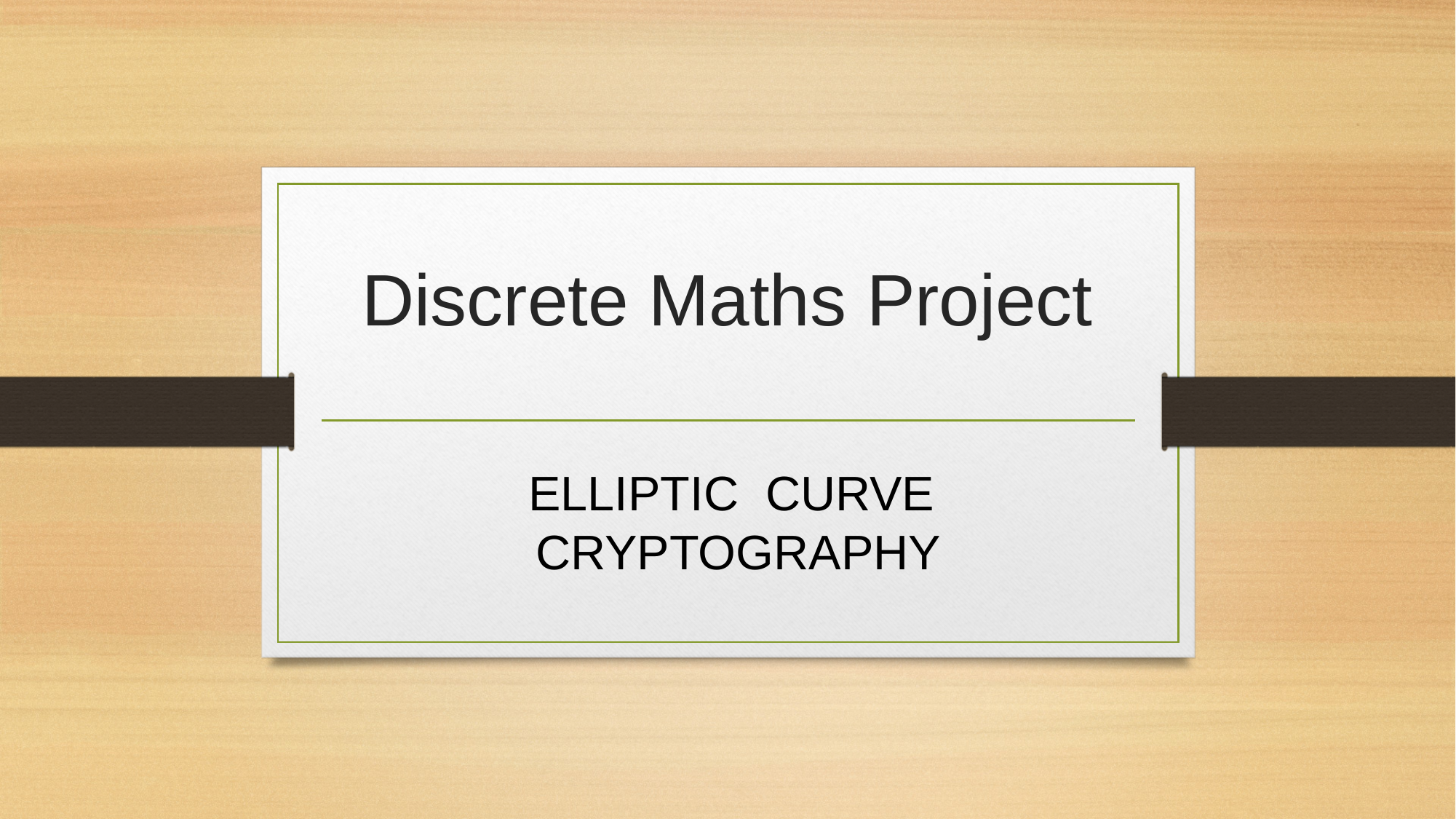

# Discrete Maths Project
ELLIPTIC  CURVE  CRYPTOGRAPHY